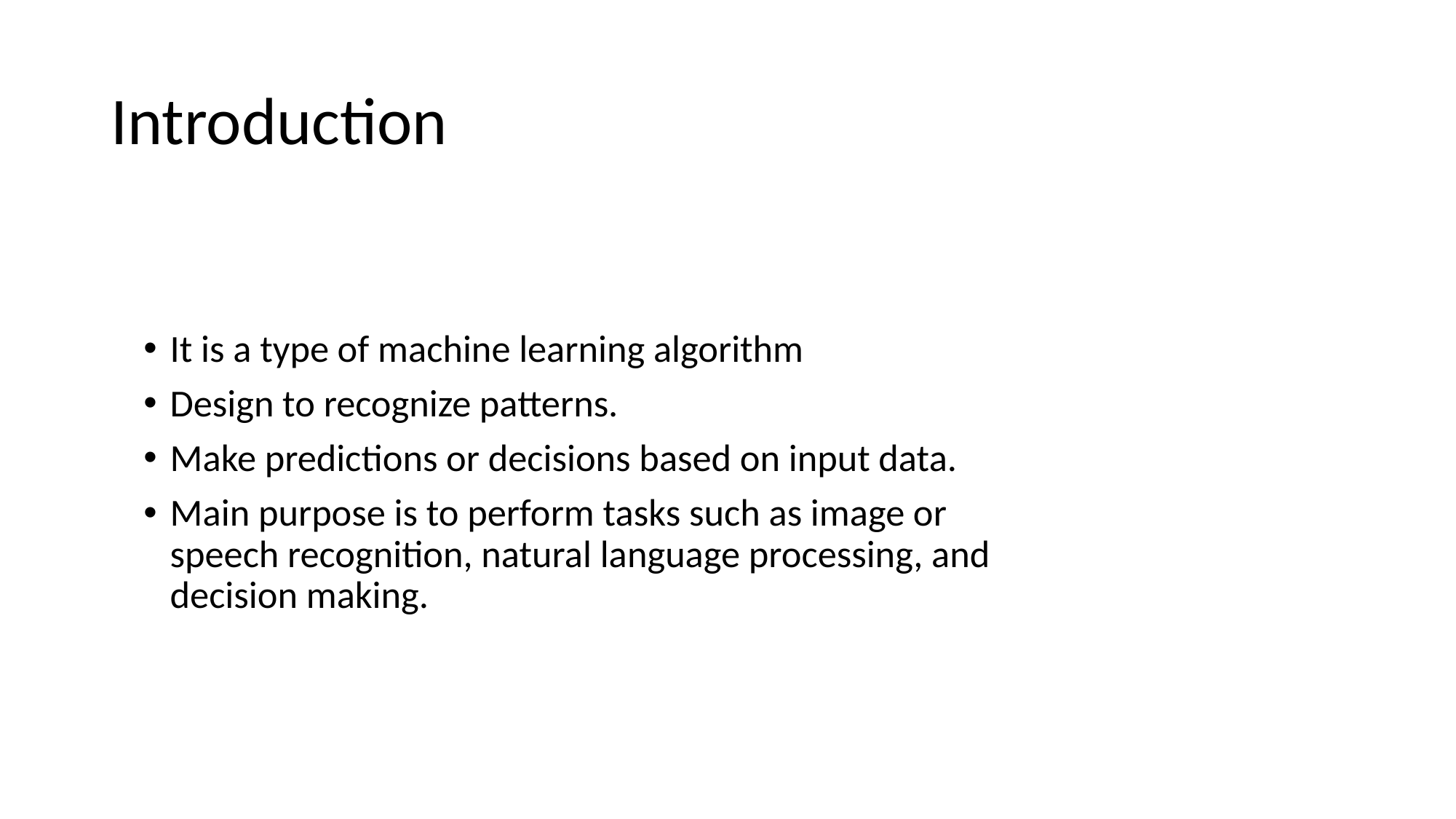

# Introduction

It is a type of machine learning algorithm
Design to recognize patterns.
Make predictions or decisions based on input data.
Main purpose is to perform tasks such as image or speech recognition, natural language processing, and decision making.